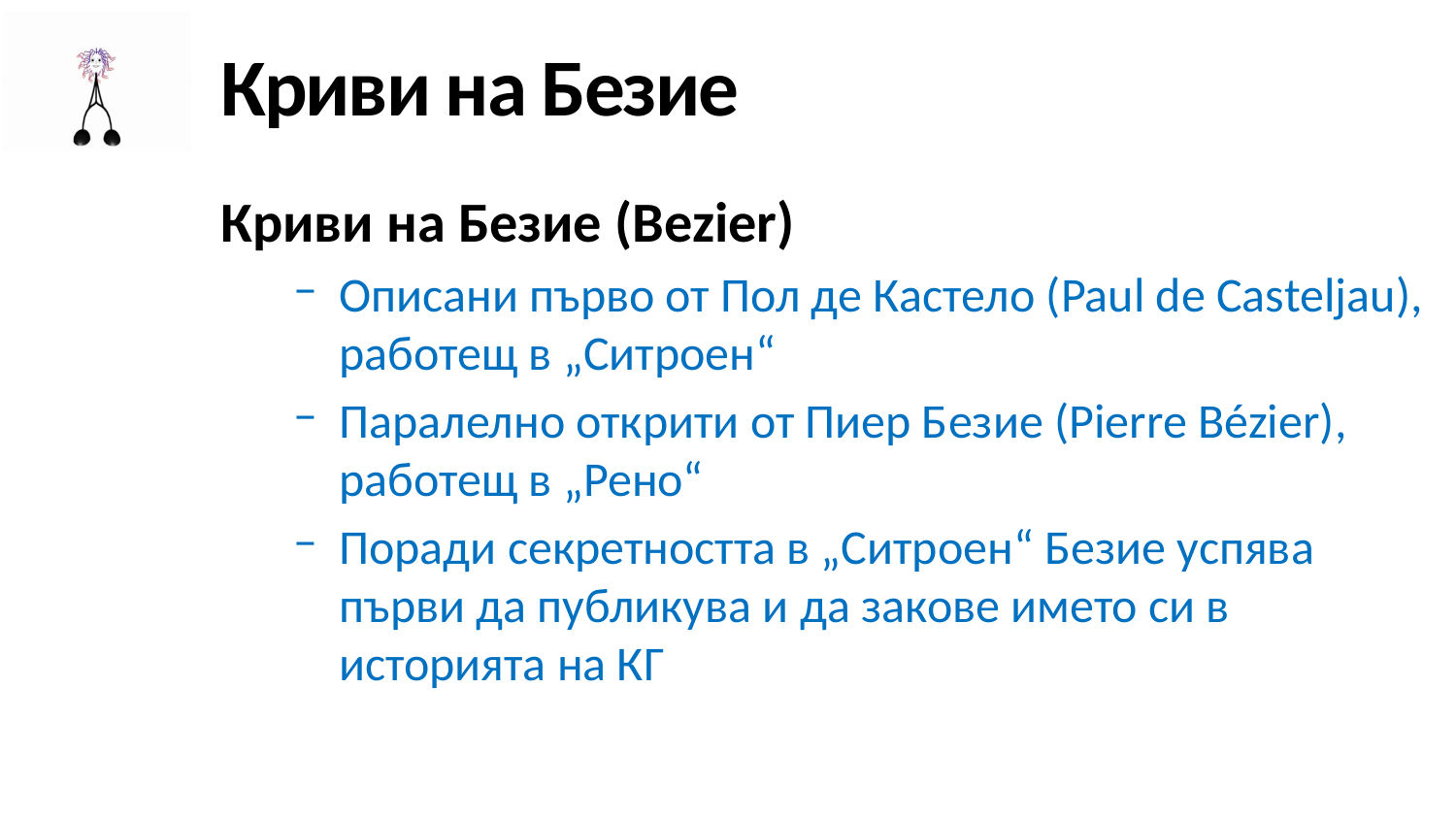

# Криви на Безие
Криви на Безие (Bezier)
Описани първо от Пол де Кастело (Paul de Casteljau), работещ в „Ситроен“
Паралелно открити от Пиер Безие (Pierre Bézier), работещ в „Рено“
Поради секретността в „Ситроен“ Безие успява първи да публикува и да закове името си в историята на КГ